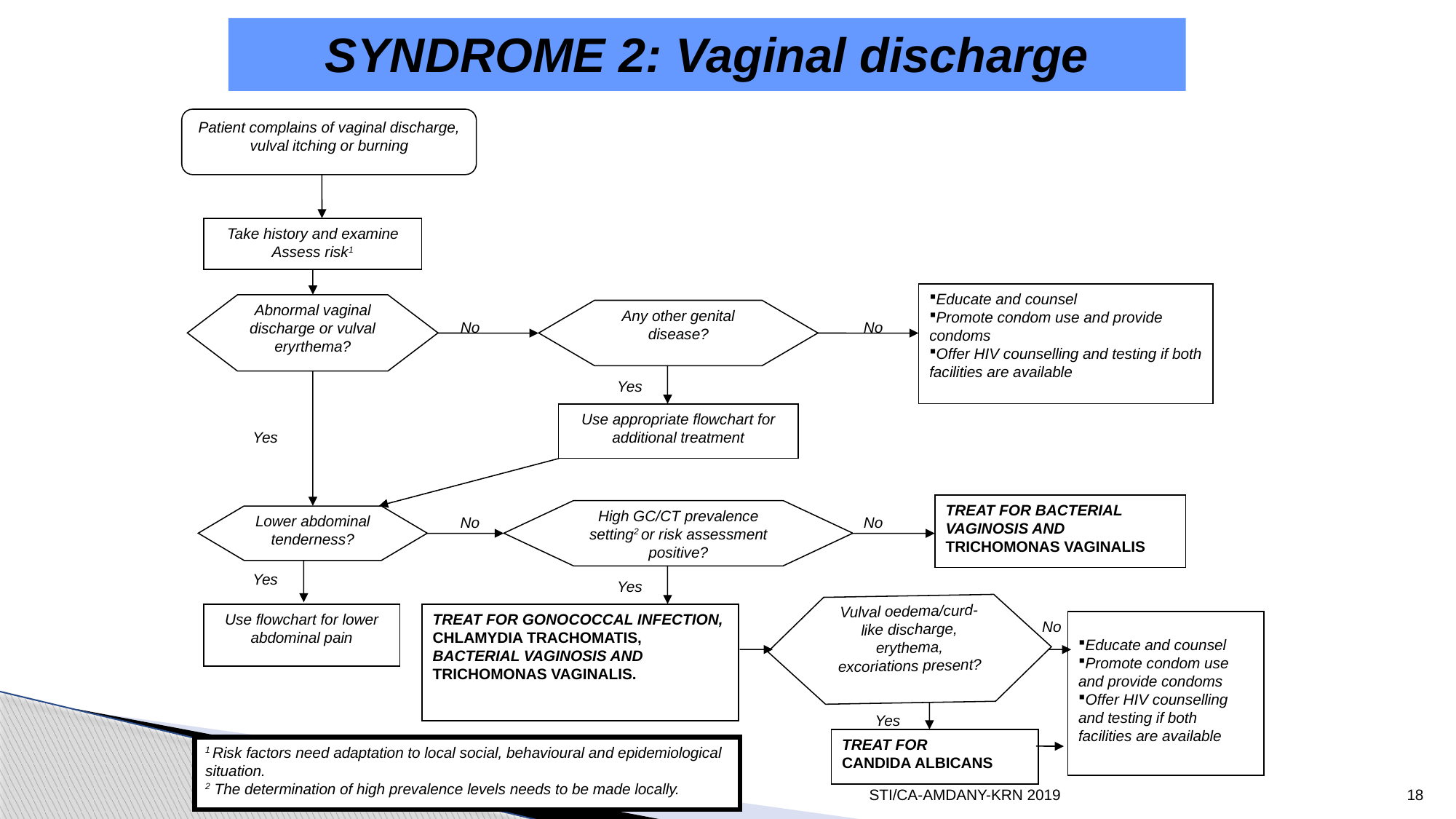

SYNDROME 2: Vaginal discharge
Patient complains of vaginal discharge, vulval itching or burning

Take history and examine
Assess risk1

Educate and counsel
Promote condom use and provide condoms
Offer HIV counselling and testing if both facilities are available
Abnormal vaginal discharge or vulval eryrthema?
Any other genital disease?
No
No

Yes
Use appropriate flowchart for additional treatment
Yes

TREAT FOR BACTERIAL VAGINOSIS AND TRICHOMONAS VAGINALIS
High GC/CT prevalence setting2 or risk assessment positive?
Lower abdominal tenderness?
No
No

Yes

Yes
Vulval oedema/curd-like discharge, erythema, excoriations present?
Use flowchart for lower abdominal pain
TREAT FOR GONOCOCCAL INFECTION, CHLAMYDIA TRACHOMATIS, BACTERIAL VAGINOSIS AND TRICHOMONAS VAGINALIS.
No

Educate and counsel
Promote condom use and provide condoms
Offer HIV counselling and testing if both facilities are available

Yes
TREAT FOR
CANDIDA ALBICANS
1 Risk factors need adaptation to local social, behavioural and epidemiological situation.
2 The determination of high prevalence levels needs to be made locally.

STI/CA-AMDANY-KRN 2019
18
Source WHO, 2003